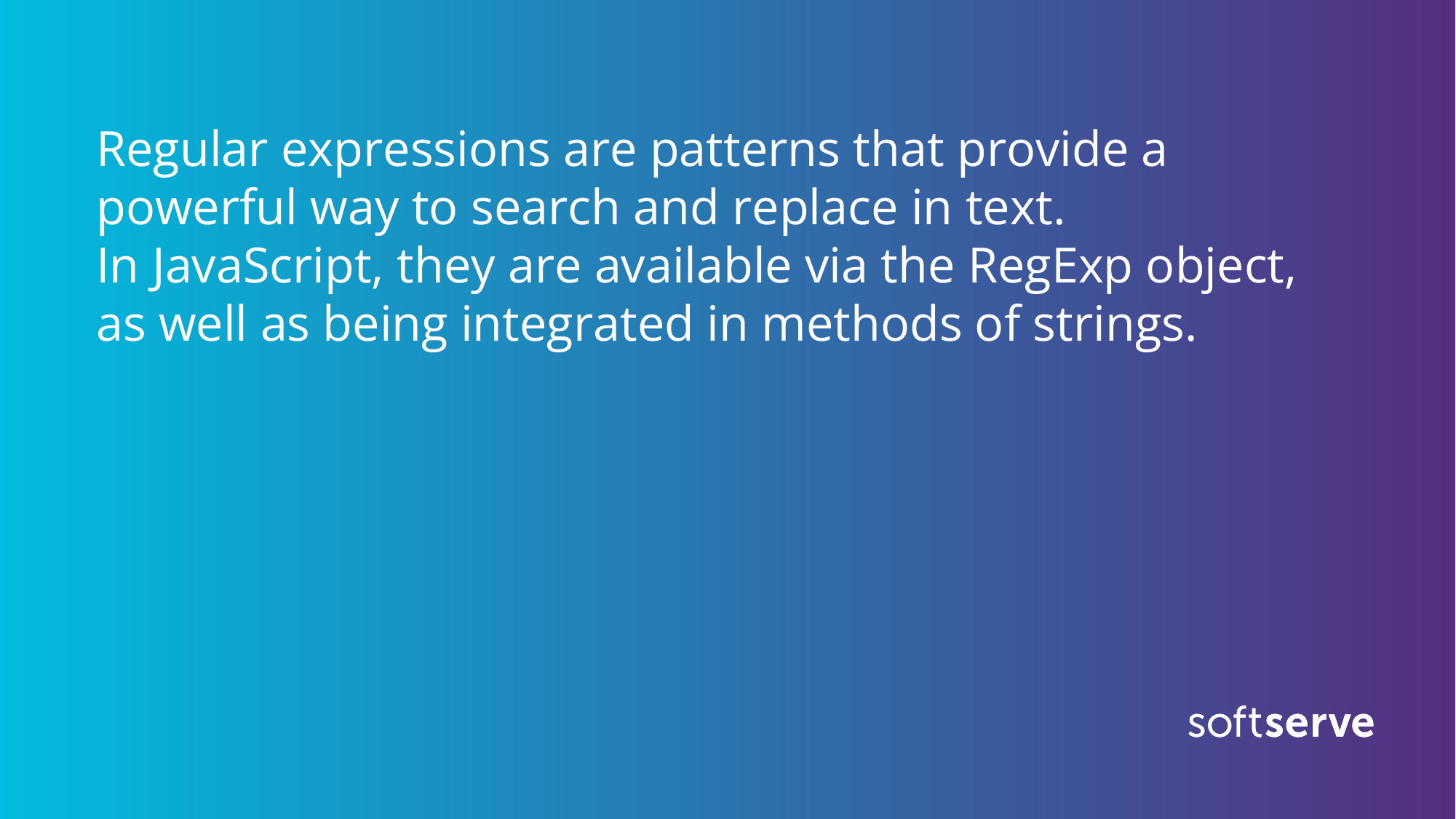

Regular expressions are patterns that provide a powerful way to search and replace in text.
In JavaScript, they are available via the RegExp object, as well as being integrated in methods of strings.